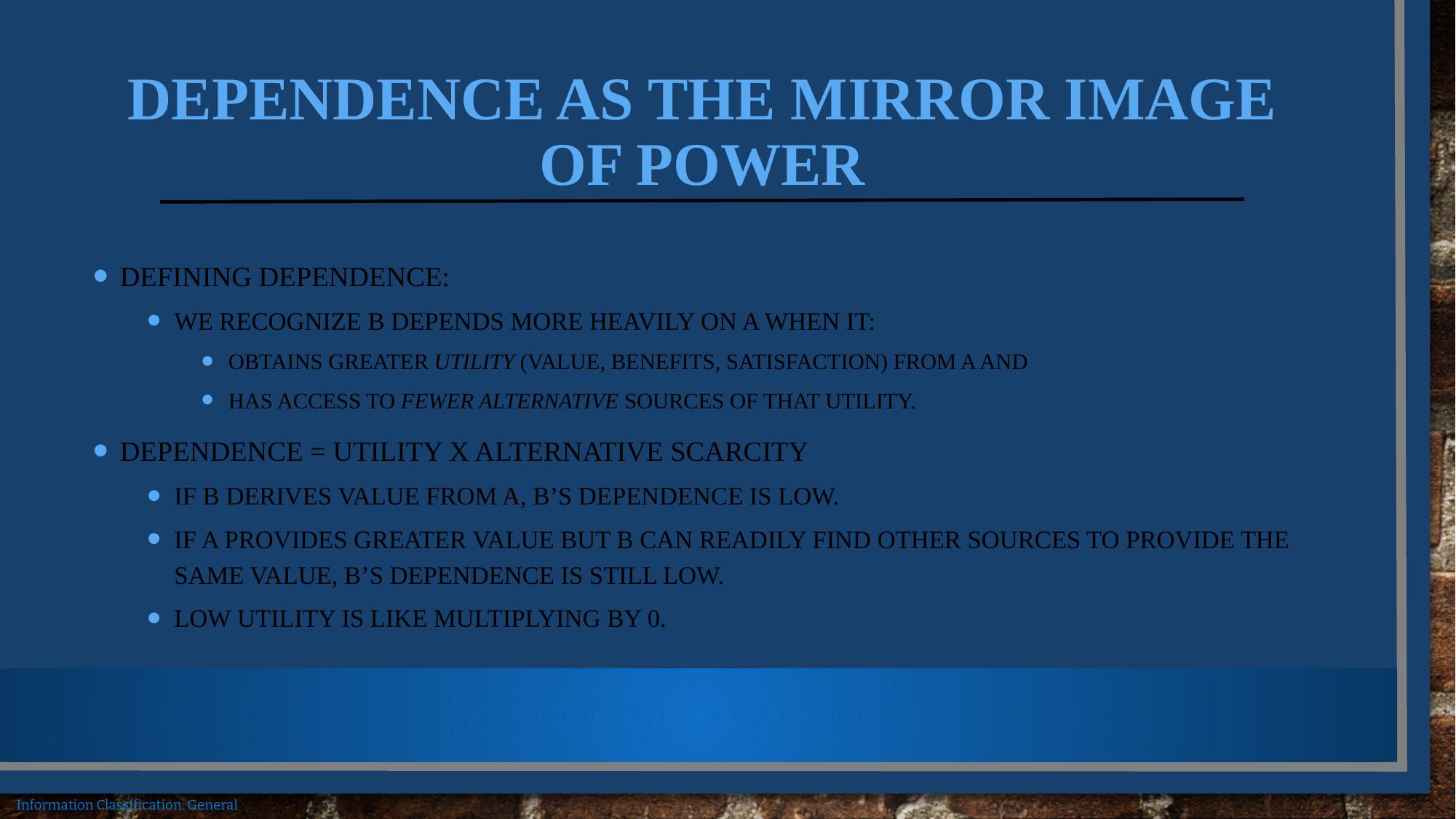

# Dependence as the Mirror Image of Power
Defining Dependence:
We recognize B depends more heavily on A when it:
Obtains greater utility (value, benefits, satisfaction) from A and
Has access to fewer alternative sources of that utility.
Dependence = utility x alternative scarcity
If B derives value from A, B’s dependence is low.
If A provides greater value but B can readily find other sources to provide the same value, B’s dependence is still low.
Low utility is like multiplying by 0.